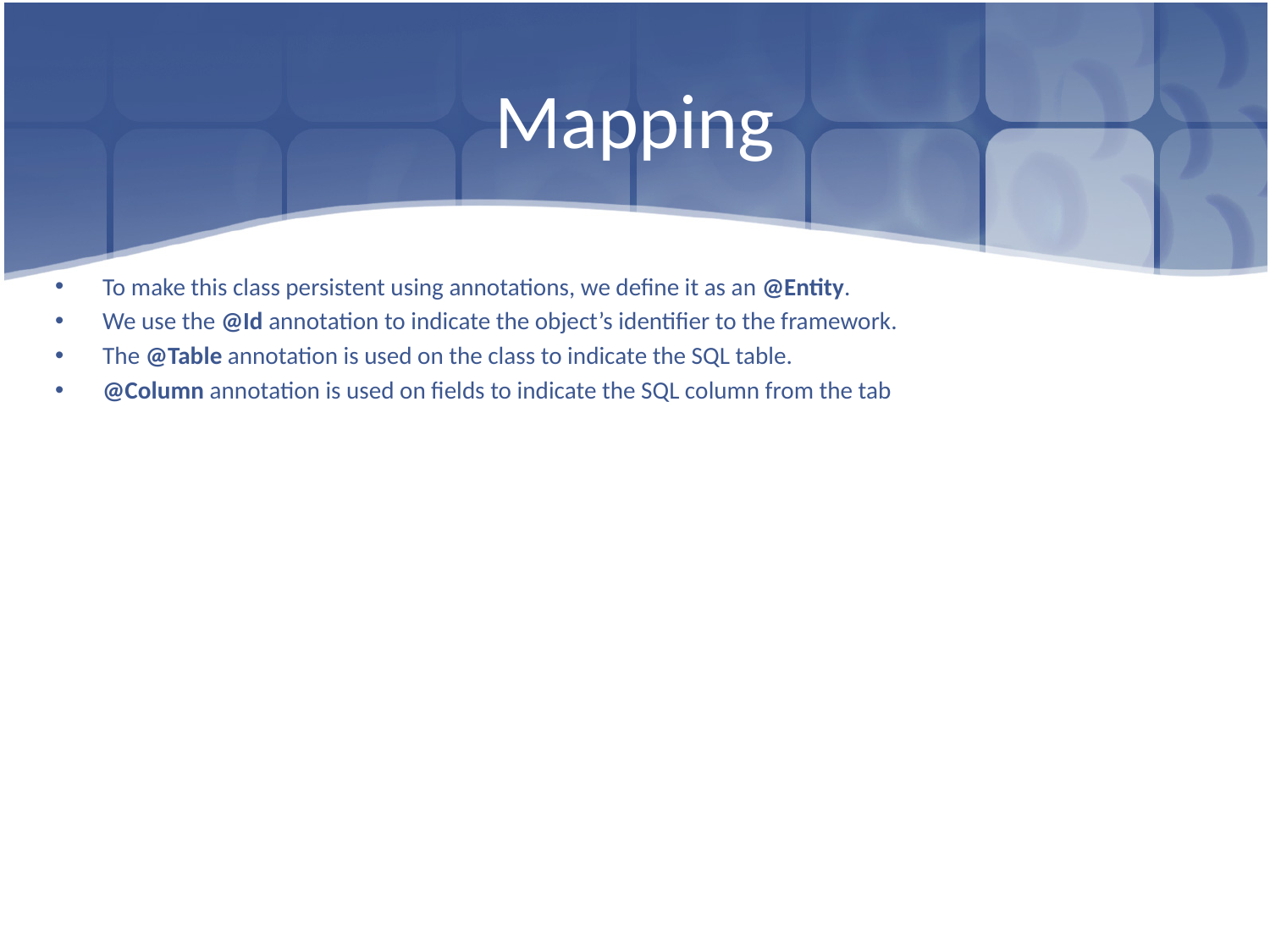

# Mapping
To make this class persistent using annotations, we define it as an @Entity.
We use the @Id annotation to indicate the object’s identifier to the framework.
The @Table annotation is used on the class to indicate the SQL table.
@Column annotation is used on fields to indicate the SQL column from the tab